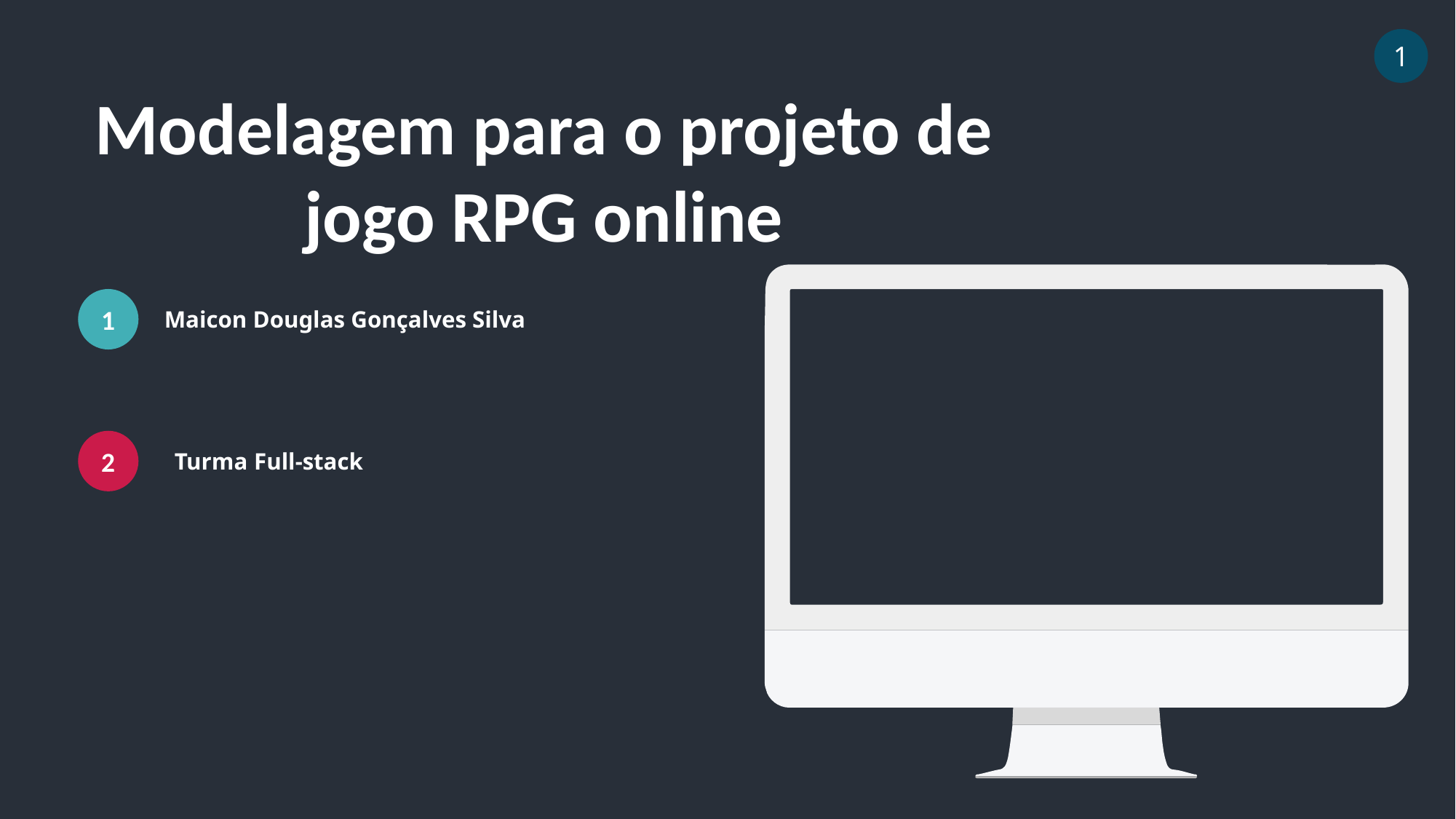

1
Modelagem para o projeto de jogo RPG online

1
Maicon Douglas Gonçalves Silva
2
Turma Full-stack